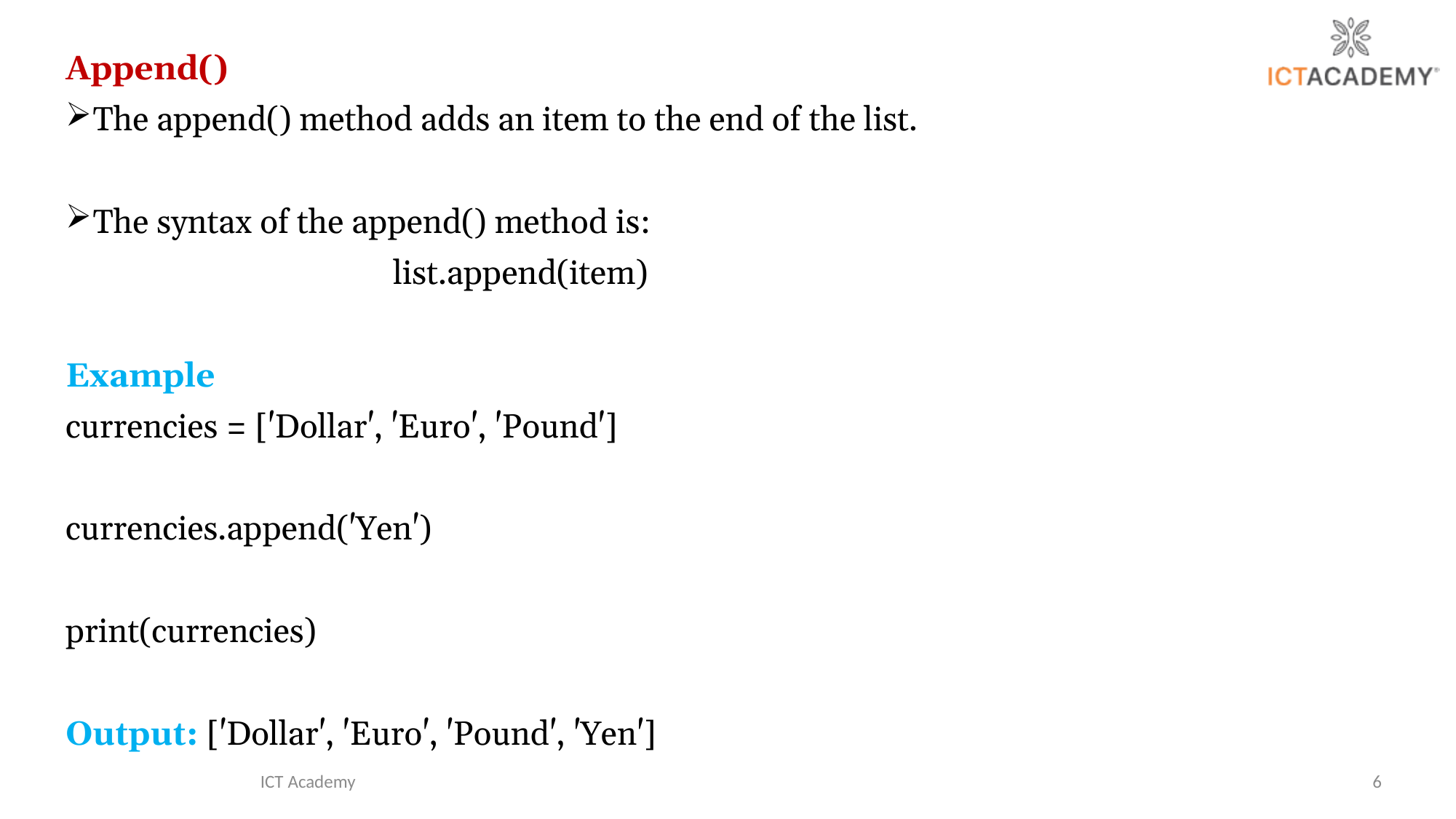

Append()
The append() method adds an item to the end of the list.

The syntax of the append() method is:
			list.append(item)

Example
currencies = ['Dollar', 'Euro', 'Pound']

currencies.append('Yen')

print(currencies)

Output: ['Dollar', 'Euro', 'Pound', 'Yen']
ICT Academy
6